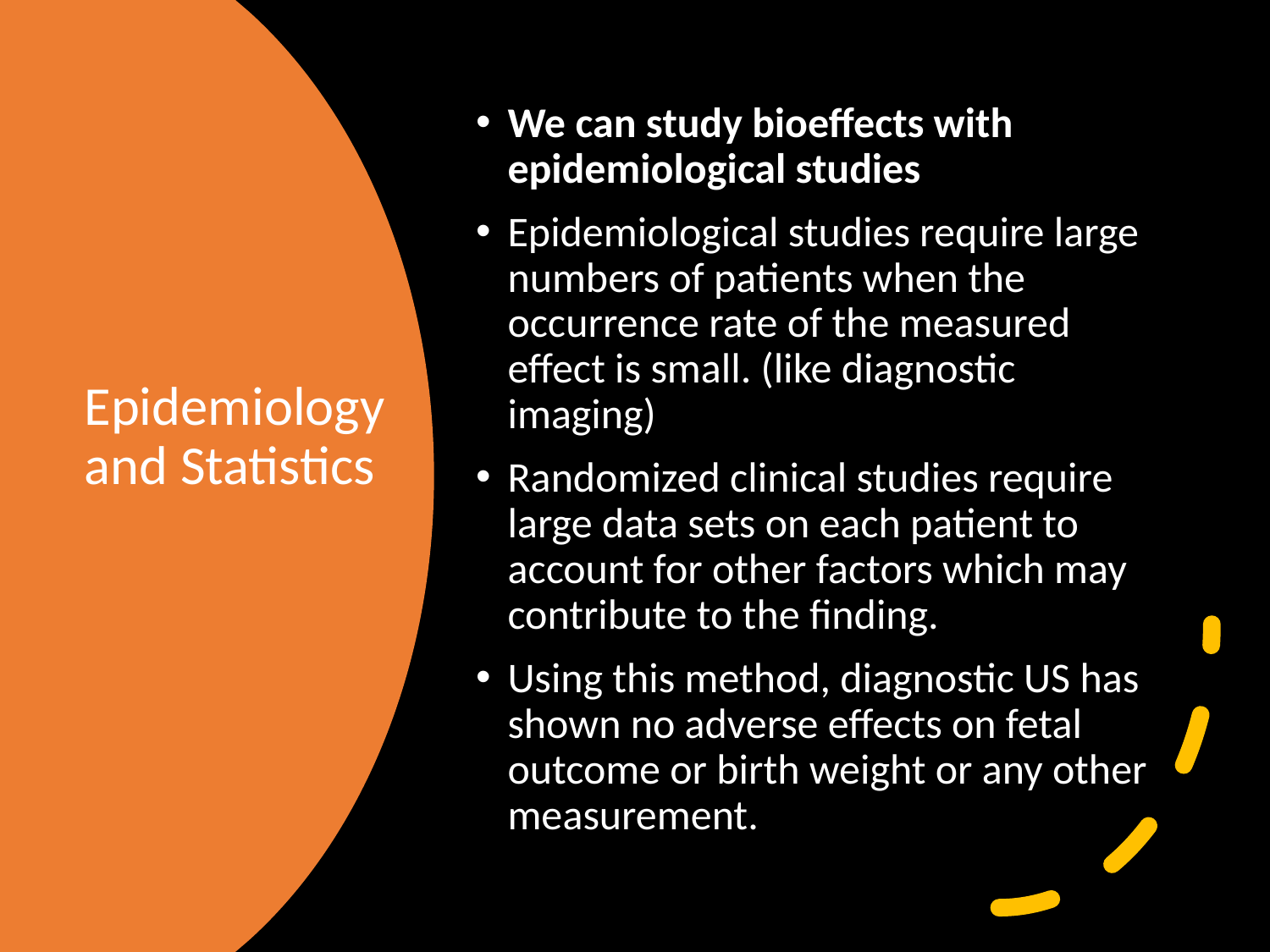

We can study bioeffects with epidemiological studies
Epidemiological studies require large numbers of patients when the occurrence rate of the measured effect is small. (like diagnostic imaging)
Randomized clinical studies require large data sets on each patient to account for other factors which may contribute to the finding.
Using this method, diagnostic US has shown no adverse effects on fetal outcome or birth weight or any other measurement.
# Epidemiology and Statistics